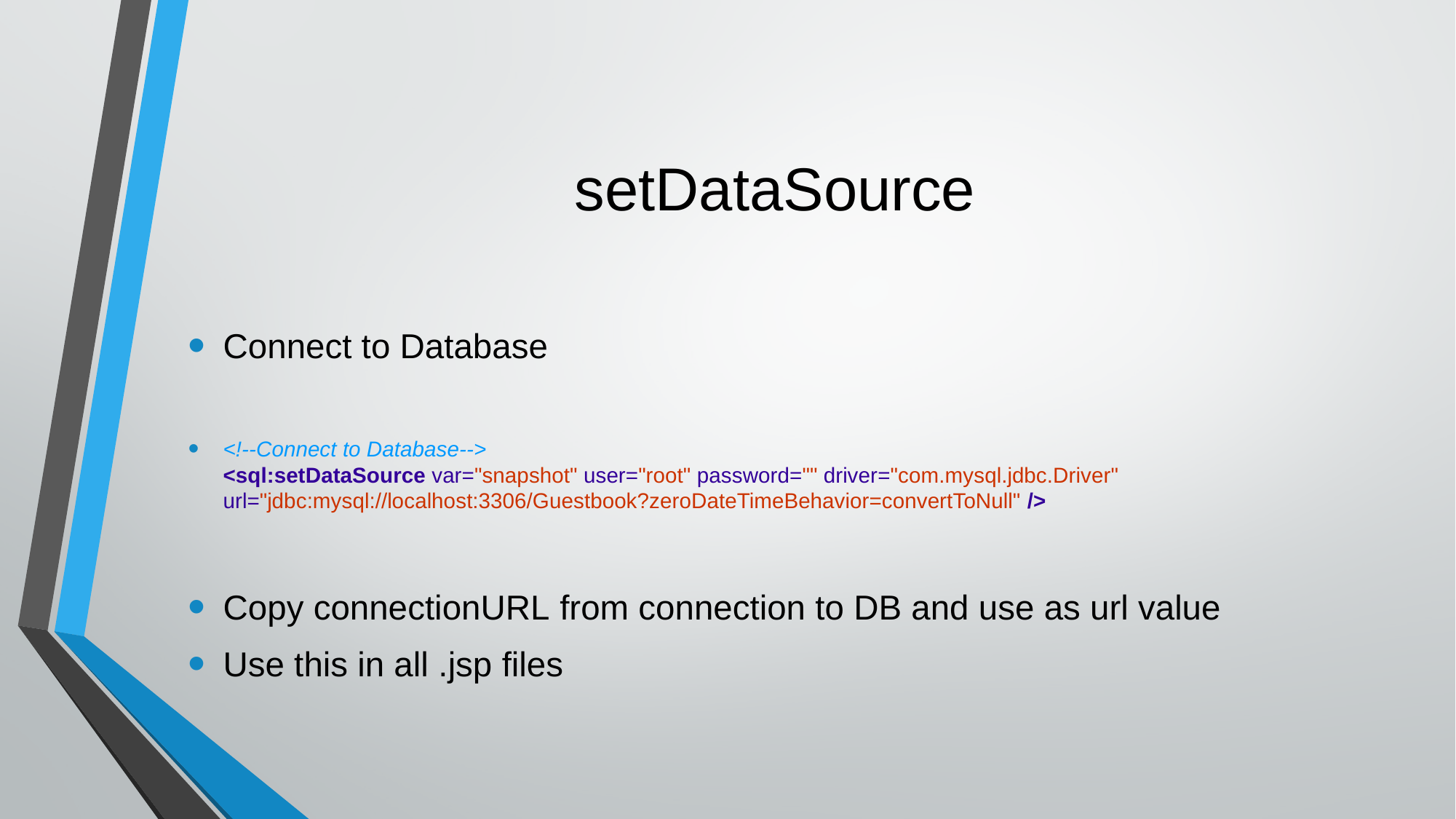

# setDataSource
Connect to Database

<!--Connect to Database-->
<sql:setDataSource var="snapshot" user="root" password="" driver="com.mysql.jdbc.Driver" url="jdbc:mysql://localhost:3306/Guestbook?zeroDateTimeBehavior=convertToNull" />

Copy connectionURL from connection to DB and use as url value
Use this in all .jsp files